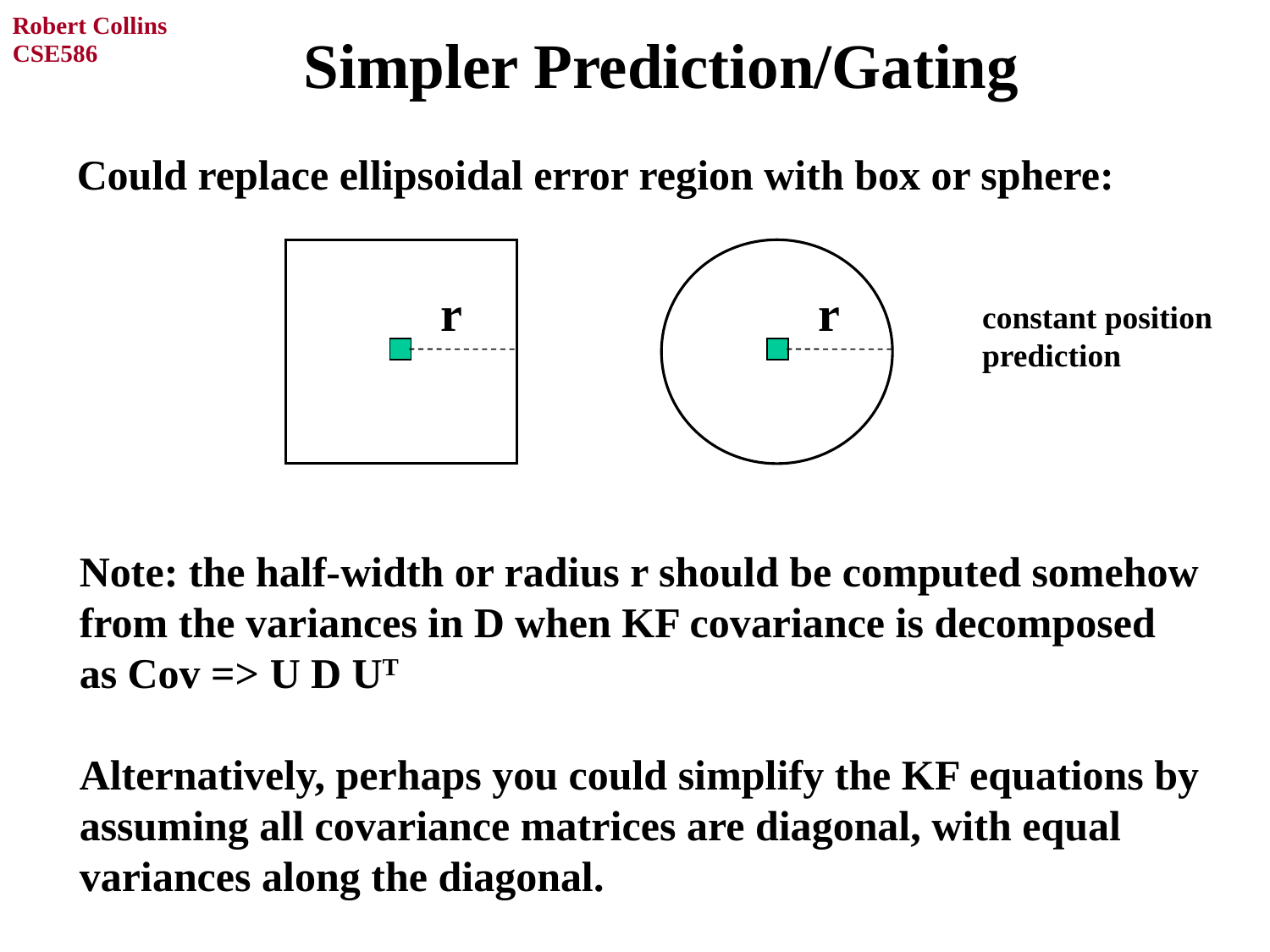

# Simpler Prediction/Gating
Could replace ellipsoidal error region with box or sphere:

r
r
constant position
prediction

Note: the half-width or radius r should be computed somehow
from the variances in D when KF covariance is decomposed
as Cov => U D UT

Alternatively, perhaps you could simplify the KF equations by
assuming all covariance matrices are diagonal, with equal
variances along the diagonal.